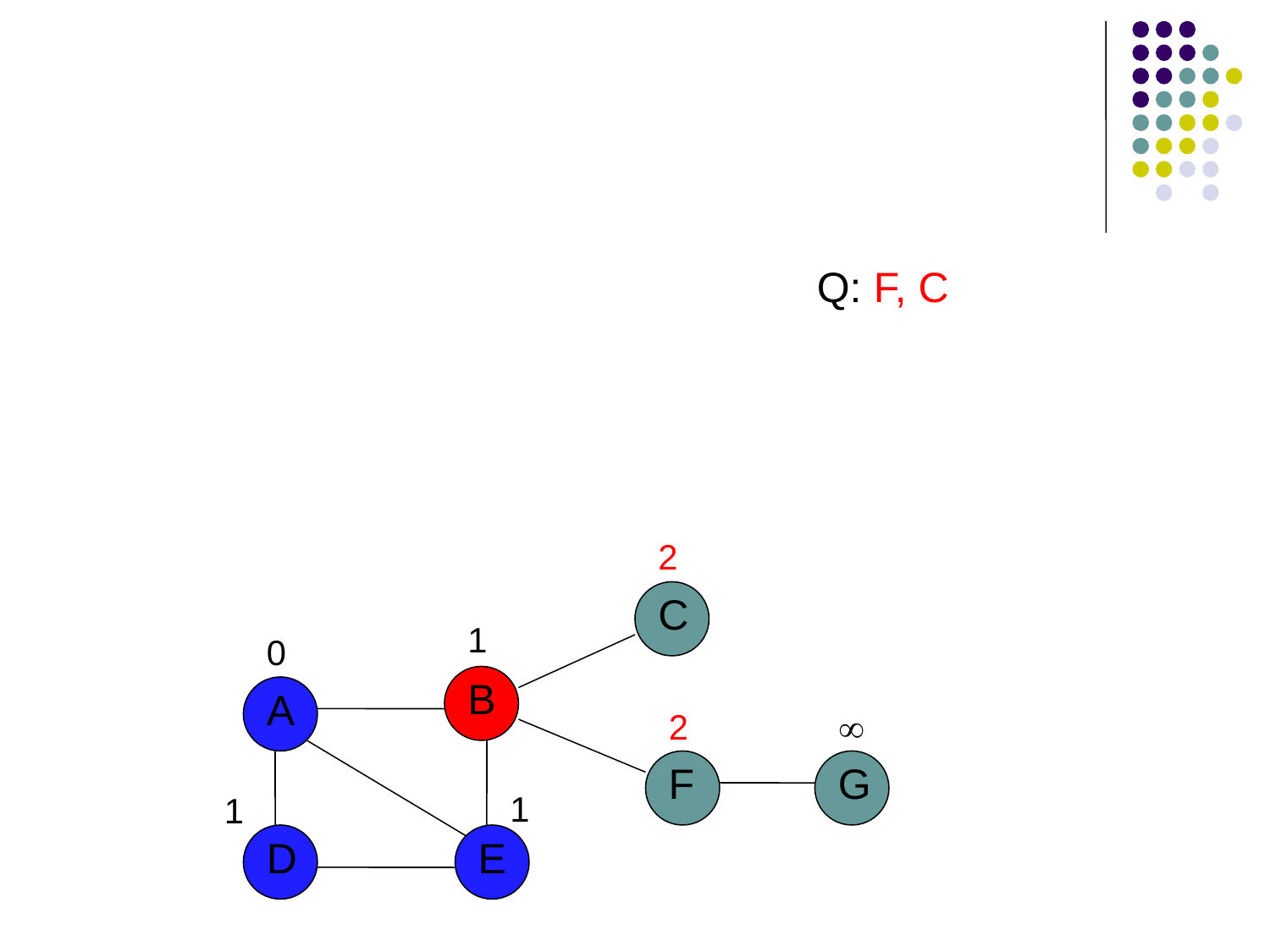

Q: F, C
2

C
1
0

B

A
2
∞

F

G
1
1

D

E